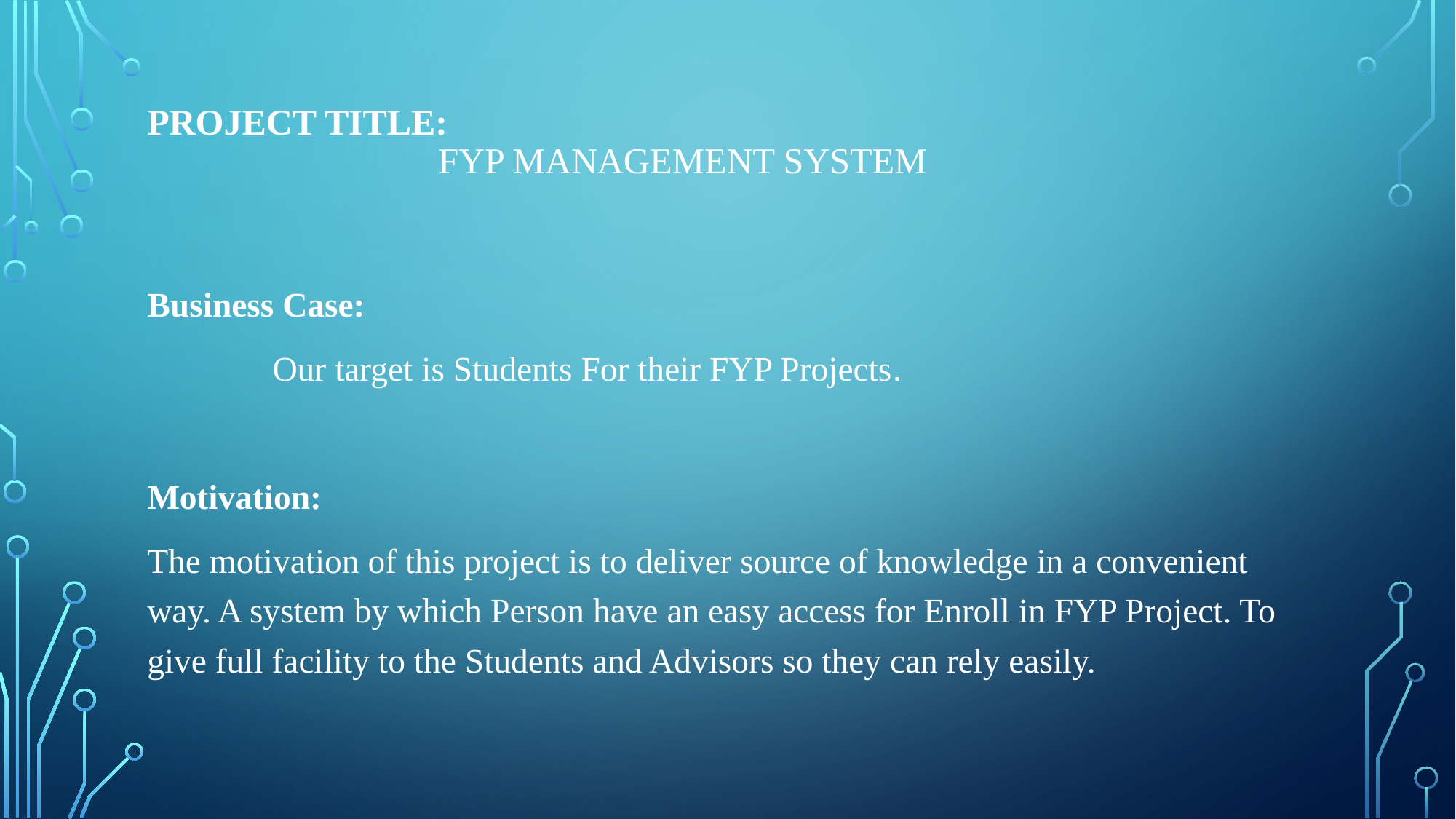

# Project Title: FYP MANAGEMENT System
Business Case:
             Our target is Students For their FYP Projects.

Motivation:
The motivation of this project is to deliver source of knowledge in a convenient way. A system by which Person have an easy access for Enroll in FYP Project. To give full facility to the Students and Advisors so they can rely easily.